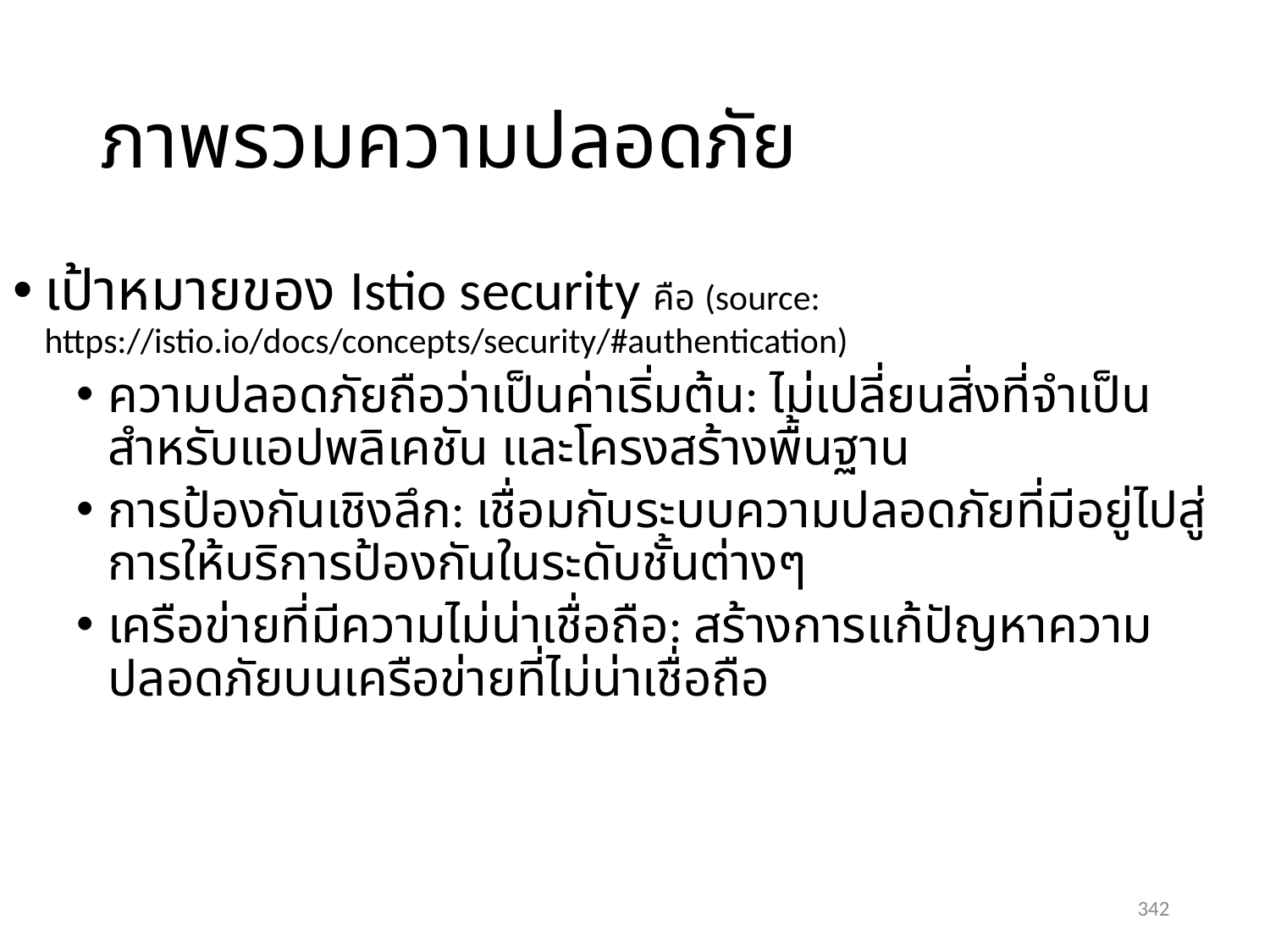

# ภาพรวมความปลอดภัย
เป้าหมายของ Istio security คือ (source: https://istio.io/docs/concepts/security/#authentication)
ความปลอดภัยถือว่าเป็นค่าเริ่มต้น: ไม่เปลี่ยนสิ่งที่จำเป็นสำหรับแอปพลิเคชัน และโครงสร้างพื้นฐาน
การป้องกันเชิงลึก: เชื่อมกับระบบความปลอดภัยที่มีอยู่ไปสู่การให้บริการป้องกันในระดับชั้นต่างๆ
เครือข่ายที่มีความไม่น่าเชื่อถือ: สร้างการแก้ปัญหาความปลอดภัยบนเครือข่ายที่ไม่น่าเชื่อถือ
342